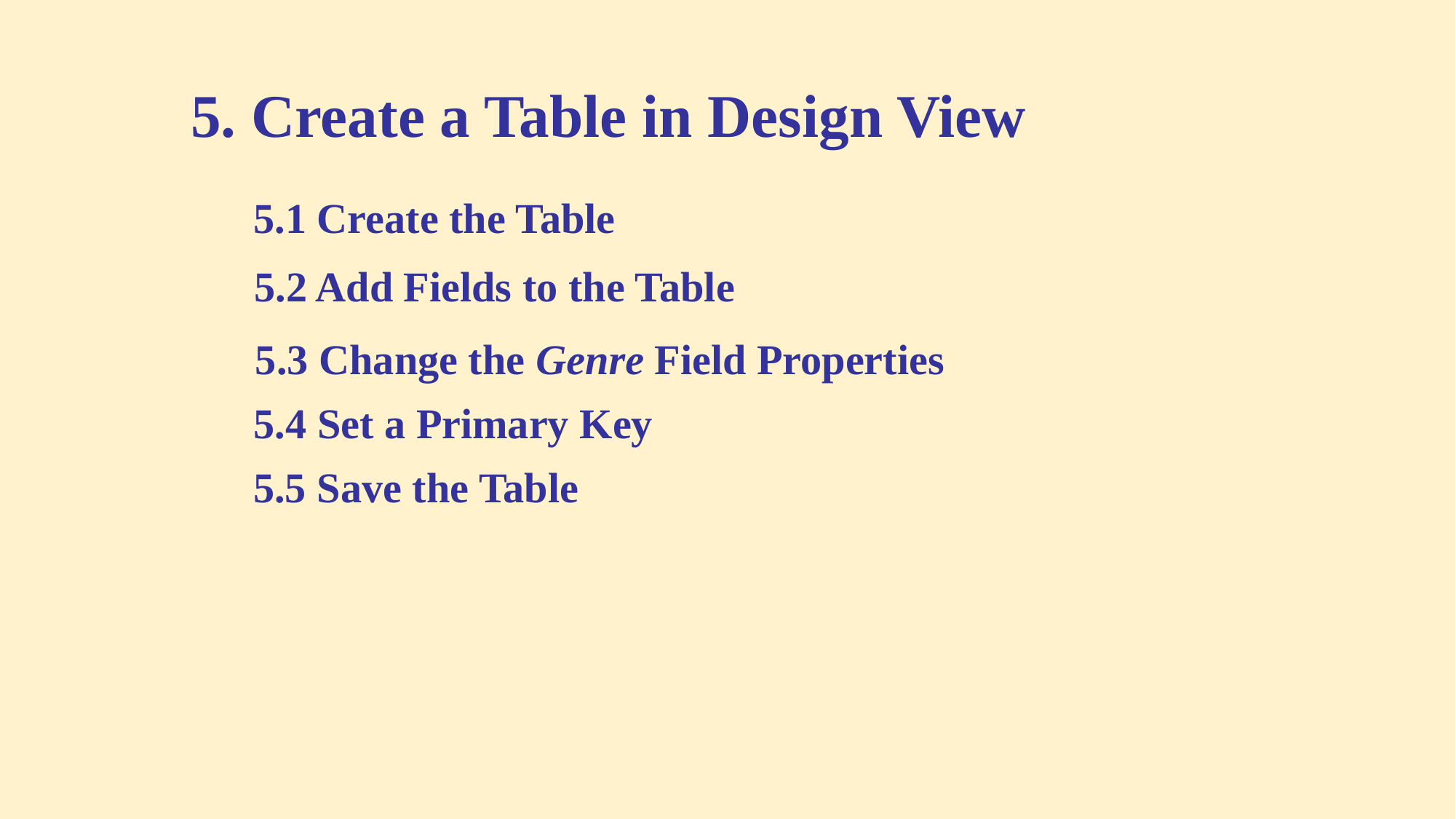

5. Create a Table in Design View
5.1 Create the Table
5.2 Add Fields to the Table
5.3 Change the Genre Field Properties
5.4 Set a Primary Key
5.5 Save the Table